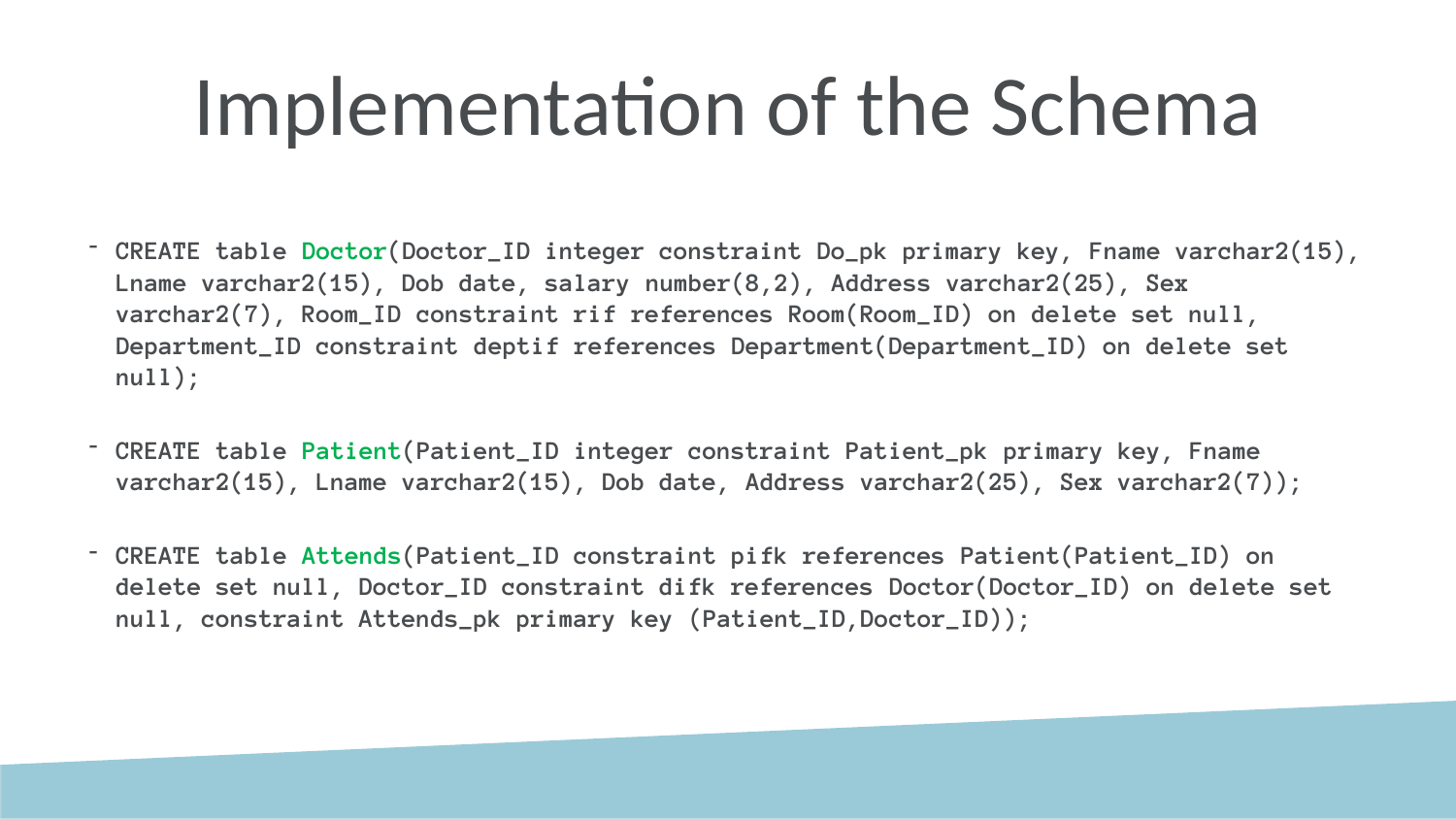

# Implementation of the Schema
CREATE table Doctor(Doctor_ID integer constraint Do_pk primary key, Fname varchar2(15), Lname varchar2(15), Dob date, salary number(8,2), Address varchar2(25), Sex varchar2(7), Room_ID constraint rif references Room(Room_ID) on delete set null, Department_ID constraint deptif references Department(Department_ID) on delete set null);

CREATE table Patient(Patient_ID integer constraint Patient_pk primary key, Fname varchar2(15), Lname varchar2(15), Dob date, Address varchar2(25), Sex varchar2(7));

CREATE table Attends(Patient_ID constraint pifk references Patient(Patient_ID) on delete set null, Doctor_ID constraint difk references Doctor(Doctor_ID) on delete set null, constraint Attends_pk primary key (Patient_ID,Doctor_ID));